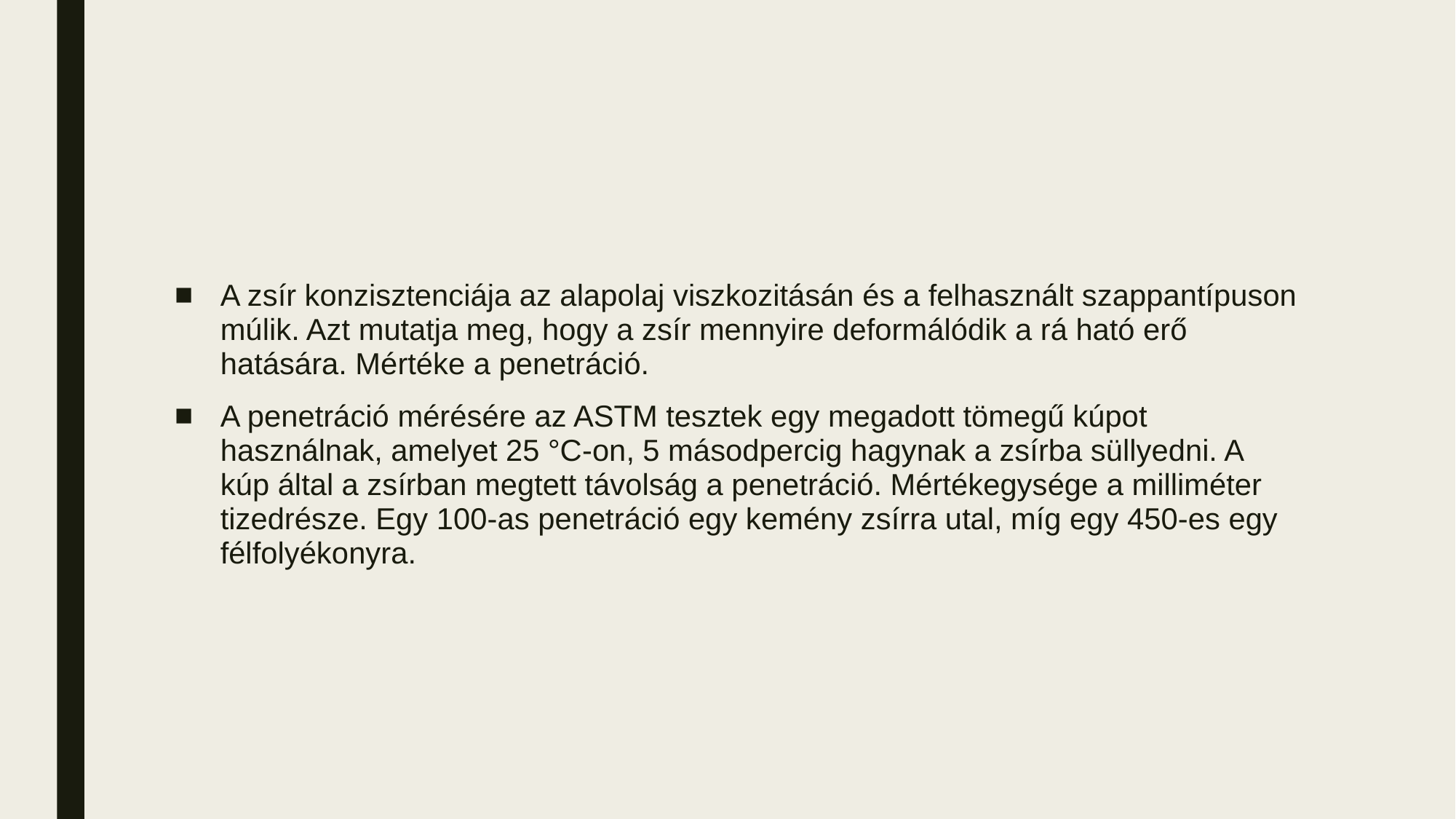

#
A zsír konzisztenciája az alapolaj viszkozitásán és a felhasznált szappantípuson múlik. Azt mutatja meg, hogy a zsír mennyire deformálódik a rá ható erő hatására. Mértéke a penetráció.
A penetráció mérésére az ASTM tesztek egy megadott tömegű kúpot használnak, amelyet 25 °C-on, 5 másodpercig hagynak a zsírba süllyedni. A kúp által a zsírban megtett távolság a penetráció. Mértékegysége a milliméter tizedrésze. Egy 100-as penetráció egy kemény zsírra utal, míg egy 450-es egy félfolyékonyra.